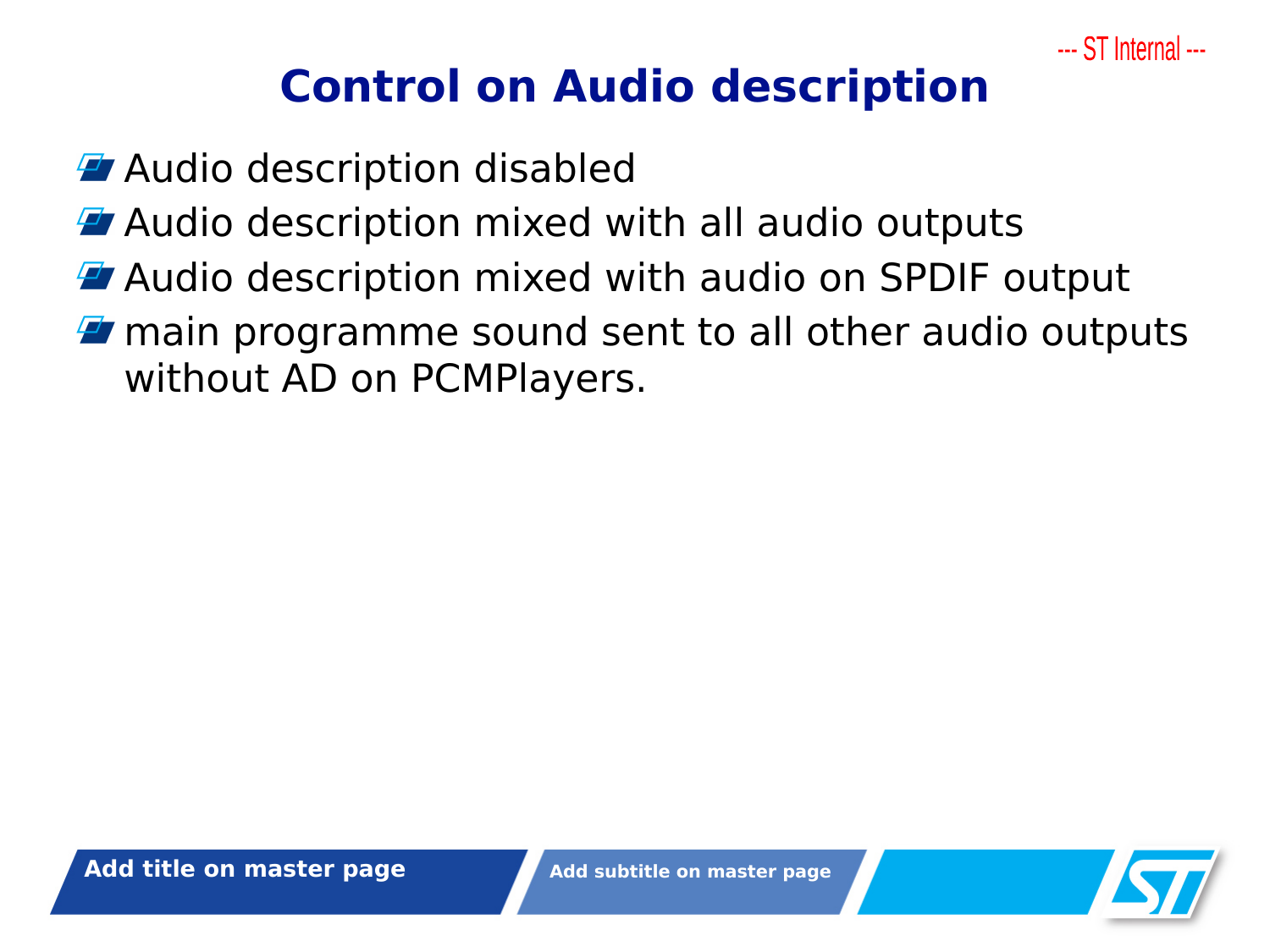

# Control on Audio description
Audio description disabled
Audio description mixed with all audio outputs
Audio description mixed with audio on SPDIF output
main programme sound sent to all other audio outputs without AD on PCMPlayers.